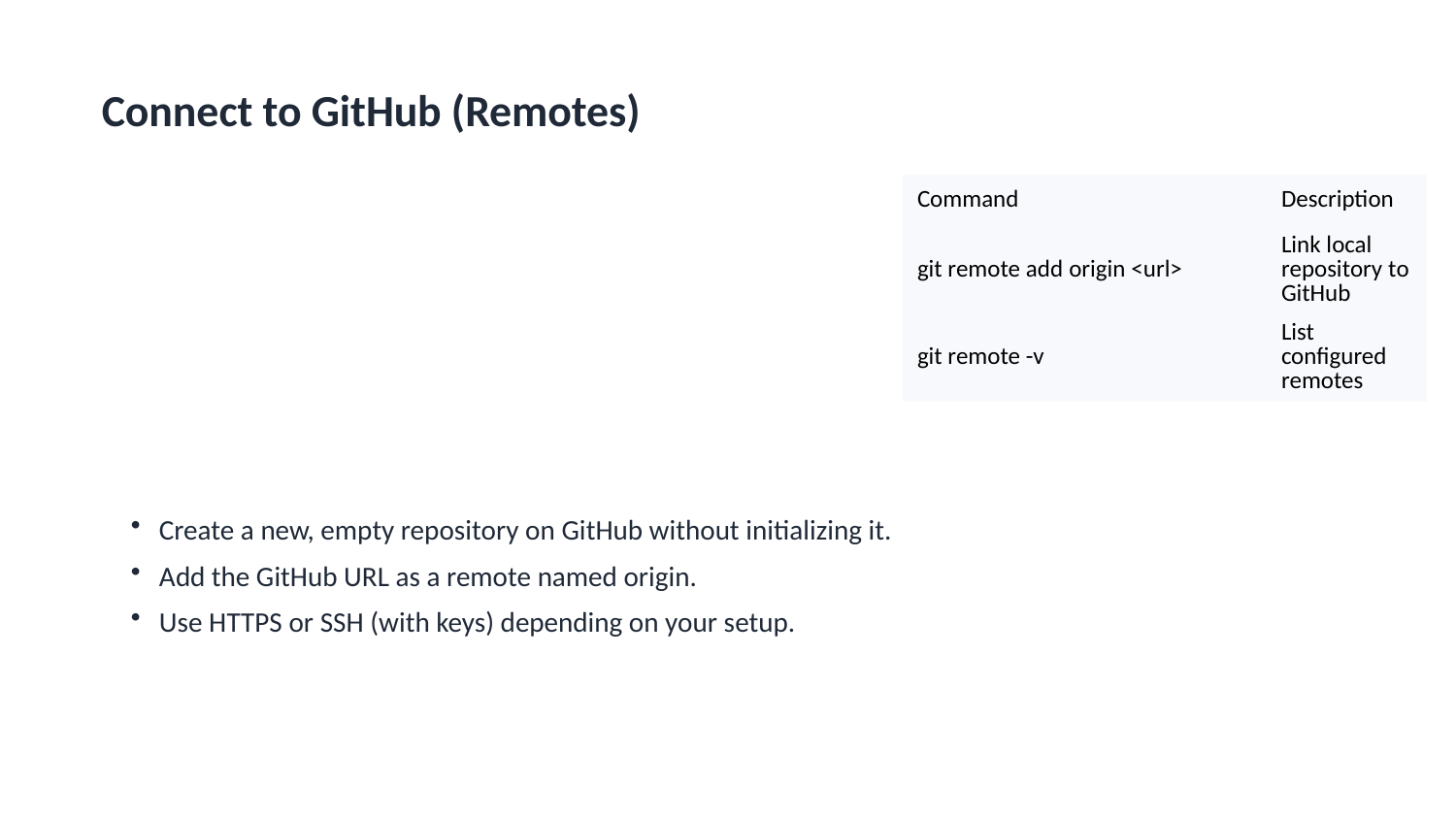

Connect to GitHub (Remotes)
Create a new, empty repository on GitHub without initializing it.
Add the GitHub URL as a remote named origin.
Use HTTPS or SSH (with keys) depending on your setup.
| Command | Description |
| --- | --- |
| git remote add origin <url> | Link local repository to GitHub |
| git remote -v | List configured remotes |